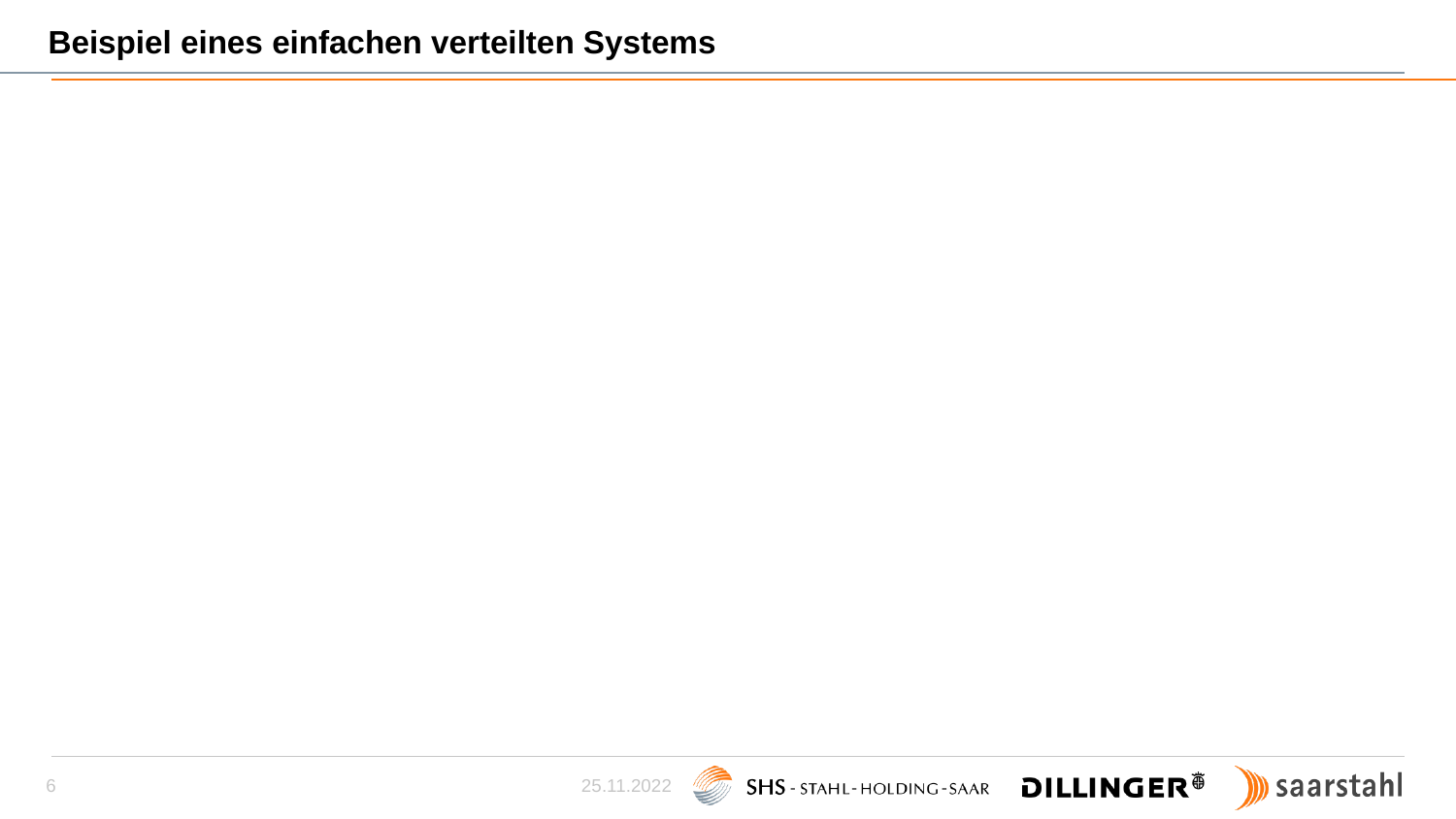

# Beispiel eines einfachen verteilten Systems

25.11.2022
6